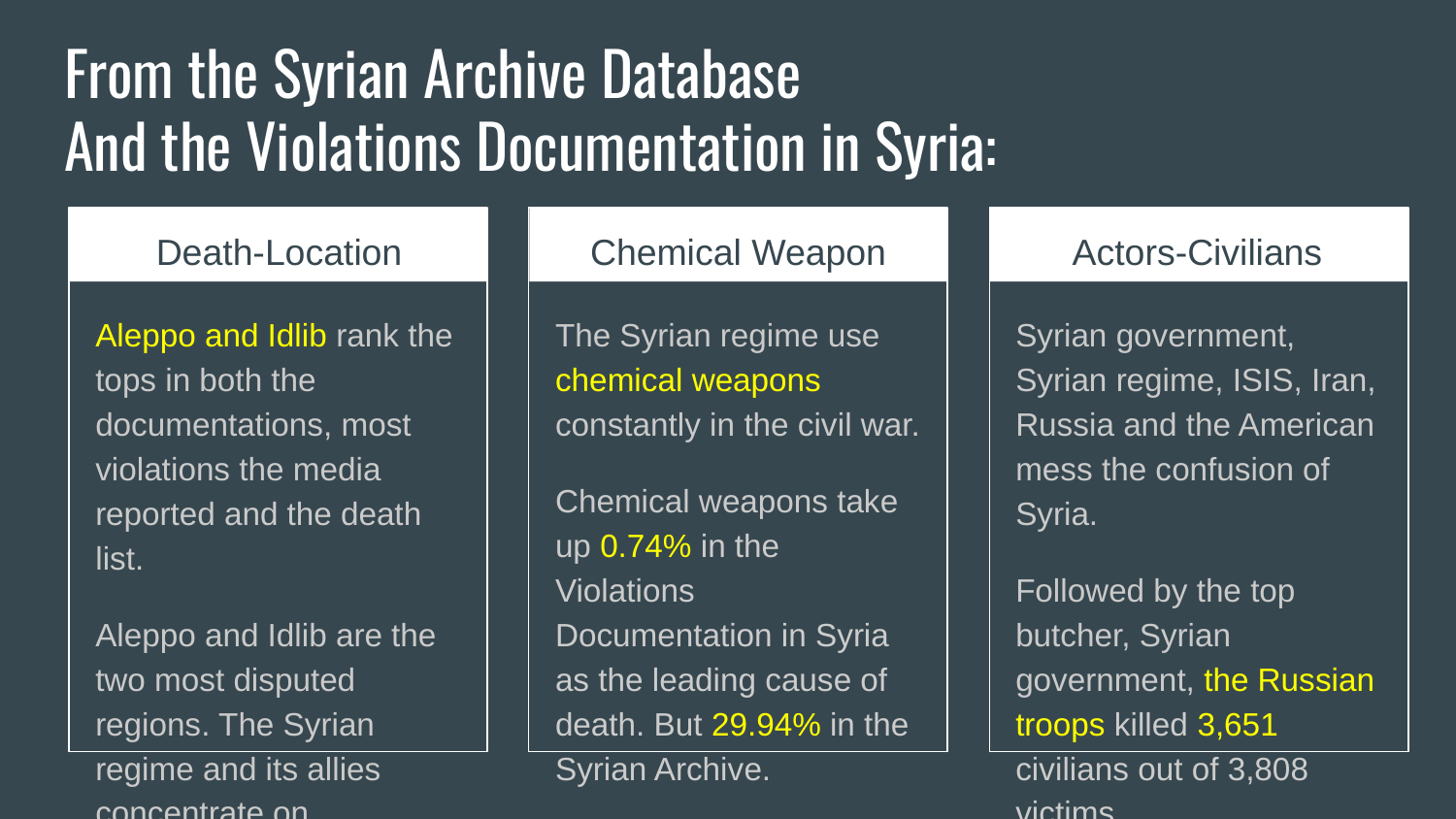

# From the Syrian Archive Database
And the Violations Documentation in Syria:

Death-Location

Chemical Weapon

Actors-Civilians
Aleppo and Idlib rank the tops in both the documentations, most violations the media reported and the death list.
Aleppo and Idlib are the two most disputed regions. The Syrian regime and its allies concentrate on.

The Syrian regime use chemical weapons constantly in the civil war.
Chemical weapons take up 0.74% in the Violations Documentation in Syria as the leading cause of death. But 29.94% in the Syrian Archive.
Syrian government, Syrian regime, ISIS, Iran, Russia and the American mess the confusion of Syria.
Followed by the top butcher, Syrian government, the Russian troops killed 3,651 civilians out of 3,808 victims.